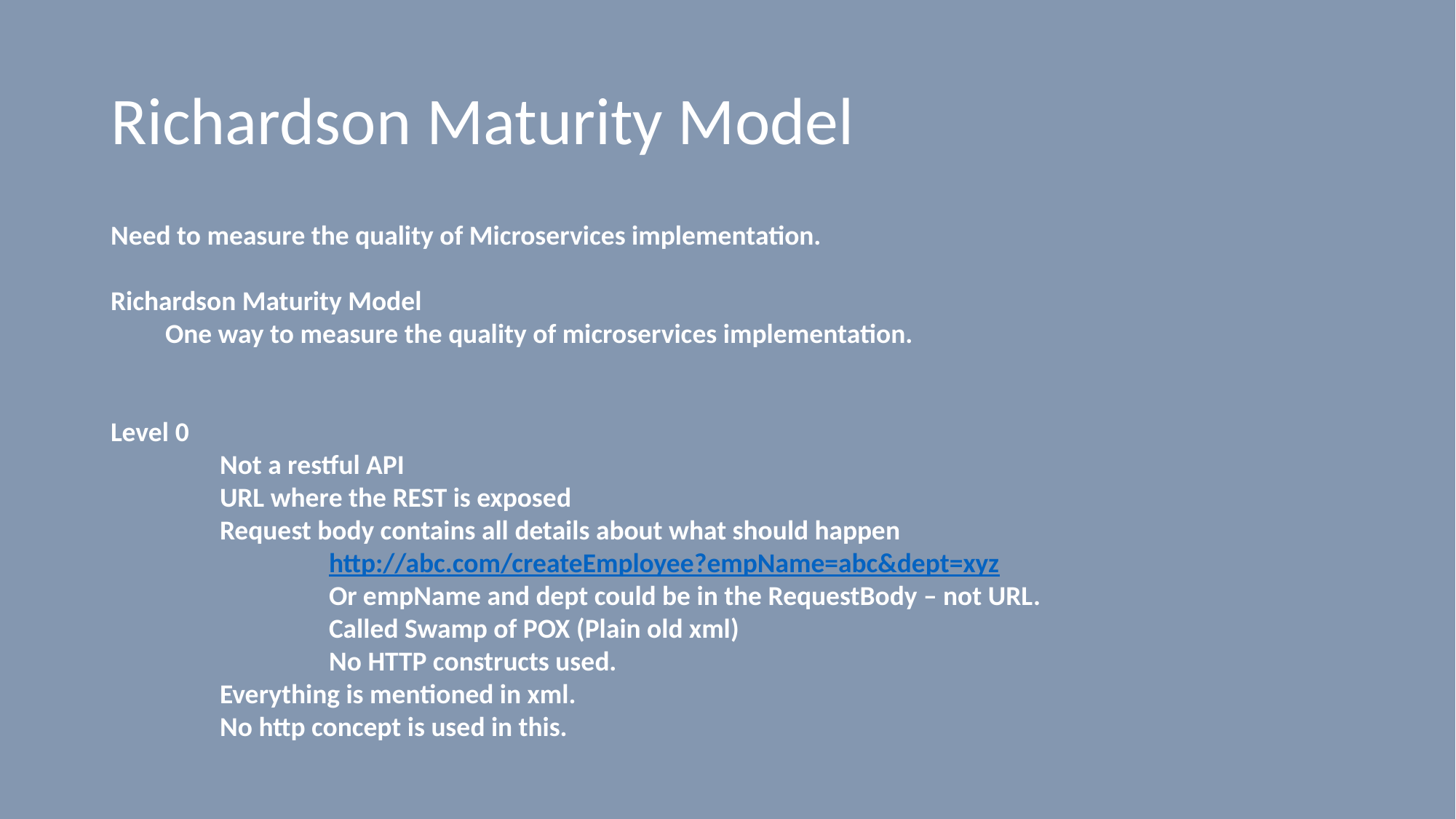

# Richardson Maturity Model
Need to measure the quality of Microservices implementation.

Richardson Maturity Model
One way to measure the quality of microservices implementation.

Level 0
	Not a restful API
	URL where the REST is exposed
	Request body contains all details about what should happen
		http://abc.com/createEmployee?empName=abc&dept=xyz
		Or empName and dept could be in the RequestBody – not URL.
		Called Swamp of POX (Plain old xml)
		No HTTP constructs used.
	Everything is mentioned in xml.
	No http concept is used in this.